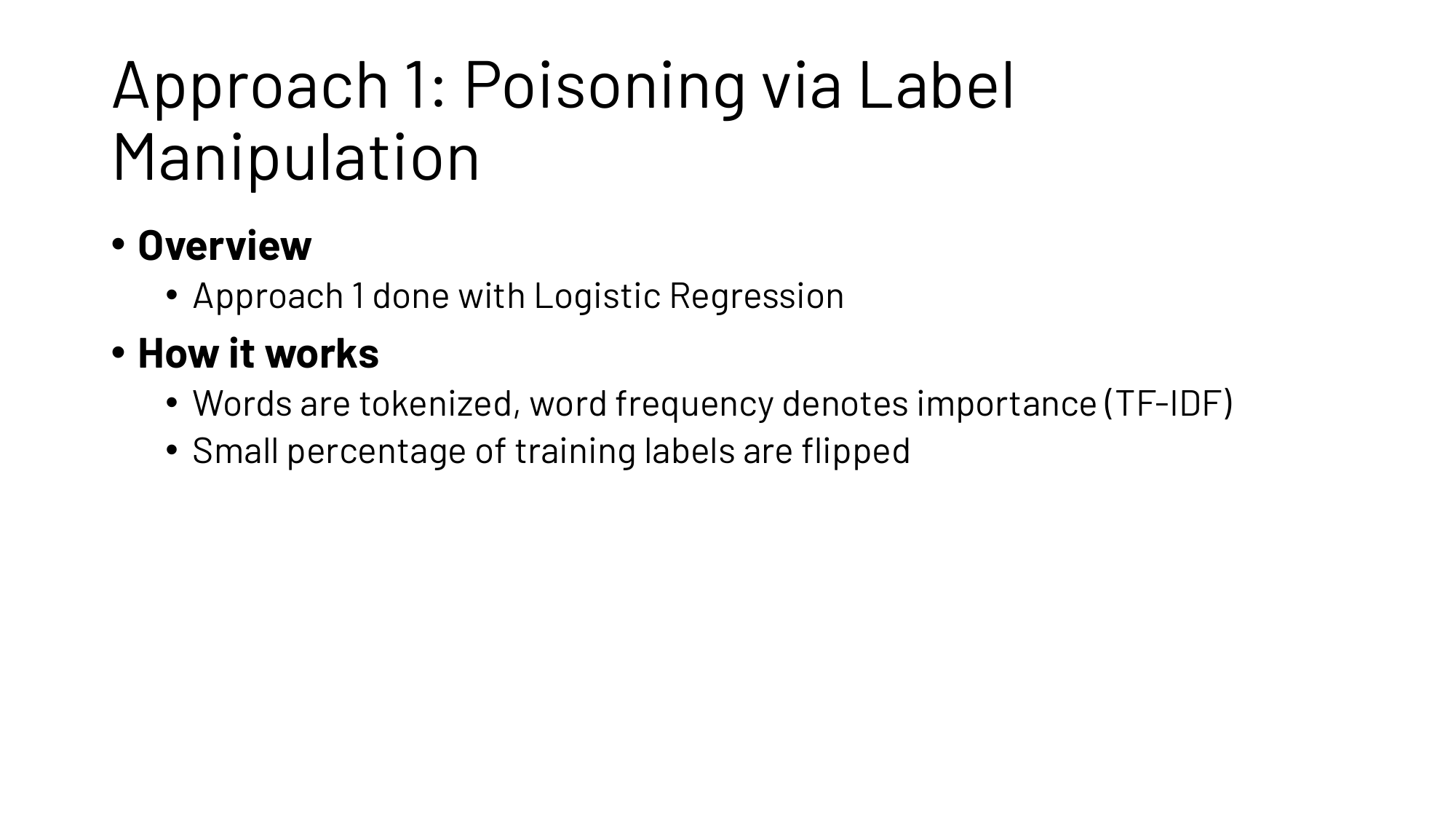

# Approach 1: Poisoning via Label Manipulation
Overview
Approach 1 done with Logistic Regression
How it works
Words are tokenized, word frequency denotes importance (TF-IDF)
Small percentage of training labels are flipped